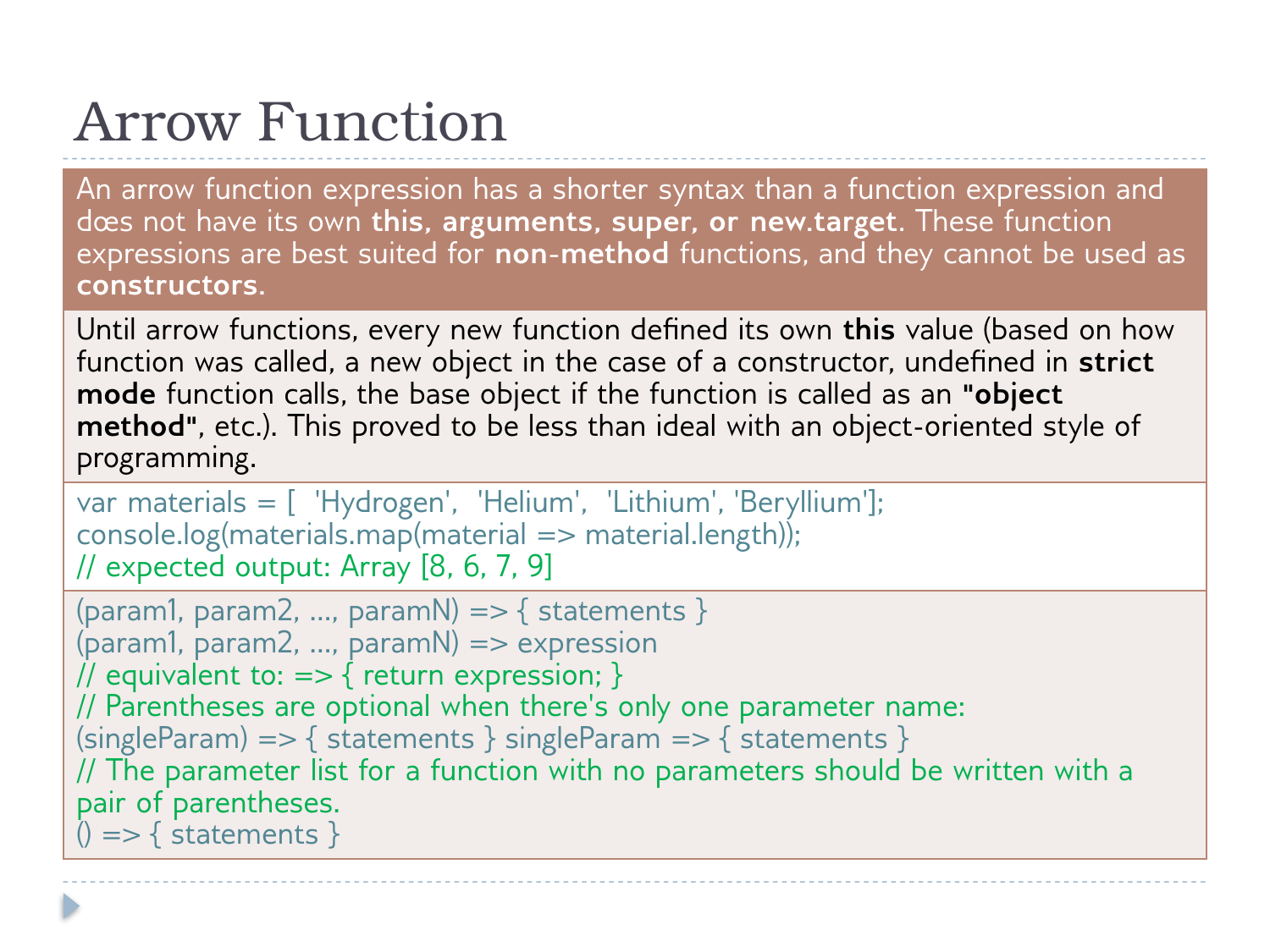

Arrow Function
| An arrow function expression has a shorter syntax than a function expression and does not have its own this, arguments, super, or new.target. These function expressions are best suited for non-method functions, and they cannot be used as constructors. |
| --- |
| Until arrow functions, every new function defined its own this value (based on how function was called, a new object in the case of a constructor, undefined in strict mode function calls, the base object if the function is called as an "object method", etc.). This proved to be less than ideal with an object-oriented style of programming. |
| var materials = [ 'Hydrogen', 'Helium', 'Lithium', 'Beryllium']; console.log(materials.map(material => material.length)); // expected output: Array [8, 6, 7, 9] |
| (param1, param2, …, paramN) => { statements } (param1, param2, …, paramN) => expression // equivalent to: => { return expression; } // Parentheses are optional when there's only one parameter name: (singleParam) => { statements } singleParam => { statements } // The parameter list for a function with no parameters should be written with a pair of parentheses. () => { statements } |